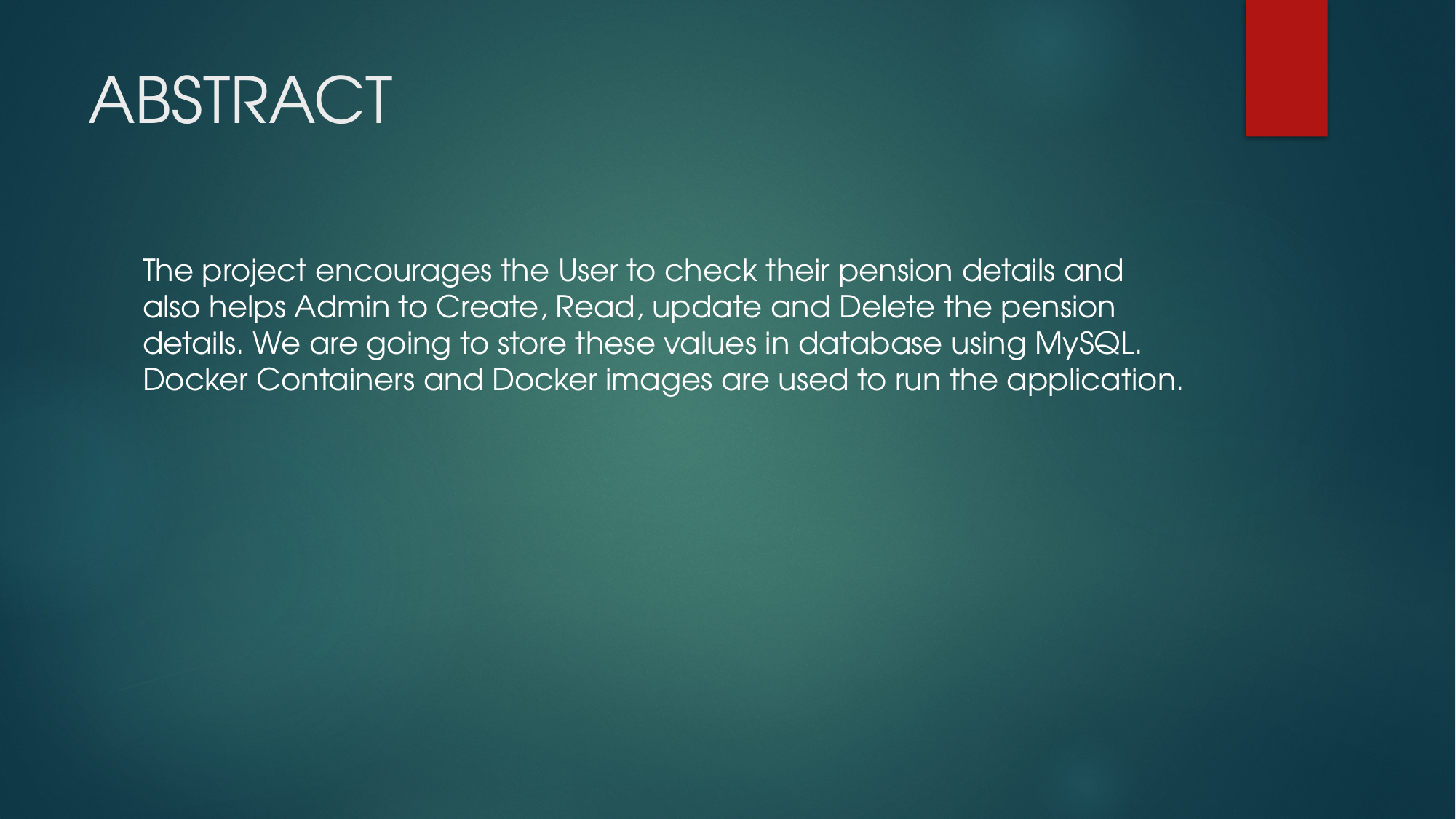

# ABSTRACT
The project encourages the User to check their pension details and also helps Admin to Create, Read, update and Delete the pension details. We are going to store these values in database using MySQL. Docker Containers and Docker images are used to run the application.